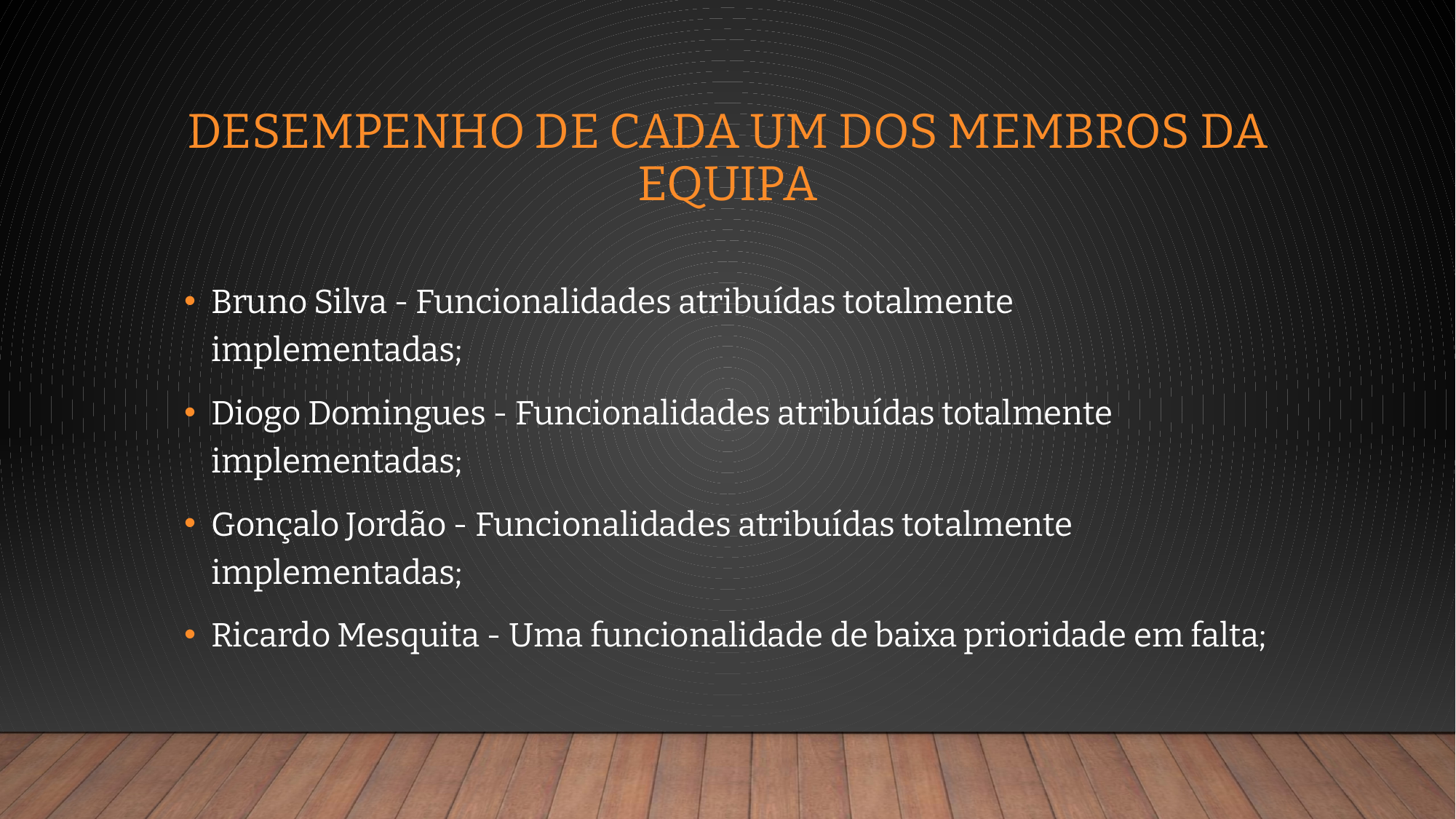

# Desempenho de cada um dos membros da equipa
Bruno Silva - Funcionalidades atribuídas totalmente implementadas;
Diogo Domingues - Funcionalidades atribuídas totalmente implementadas;
Gonçalo Jordão - Funcionalidades atribuídas totalmente implementadas;
Ricardo Mesquita - Uma funcionalidade de baixa prioridade em falta;